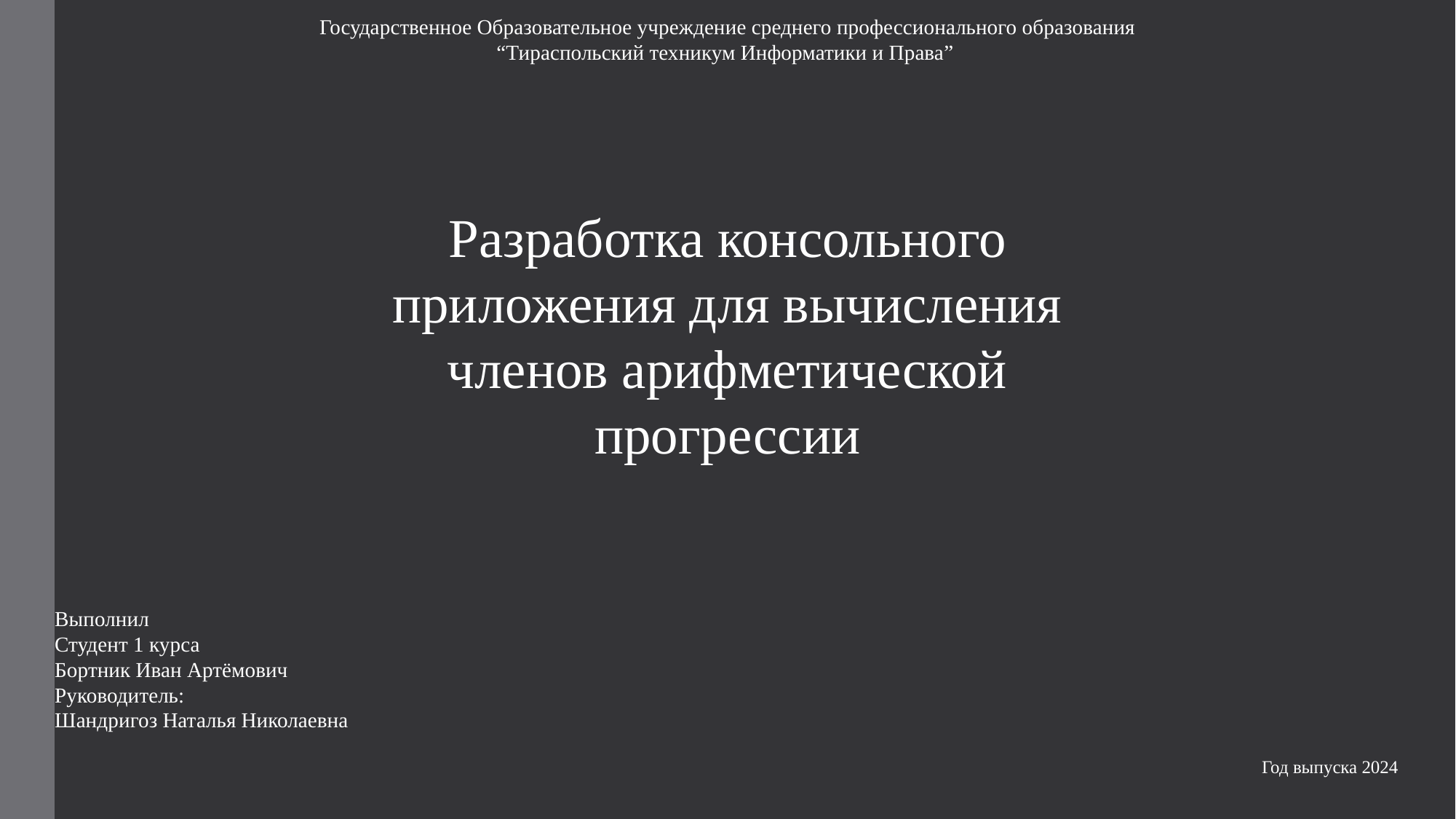

Государственное Образовательное учреждение среднего профессионального образования
“Тираспольский техникум Информатики и Права”
Разработка консольного приложения для вычисления членов арифметической прогрессии
Выполнил
Студент 1 курса
Бортник Иван Артёмович
Руководитель:
Шандригоз Наталья Николаевна
Год выпуска 2024